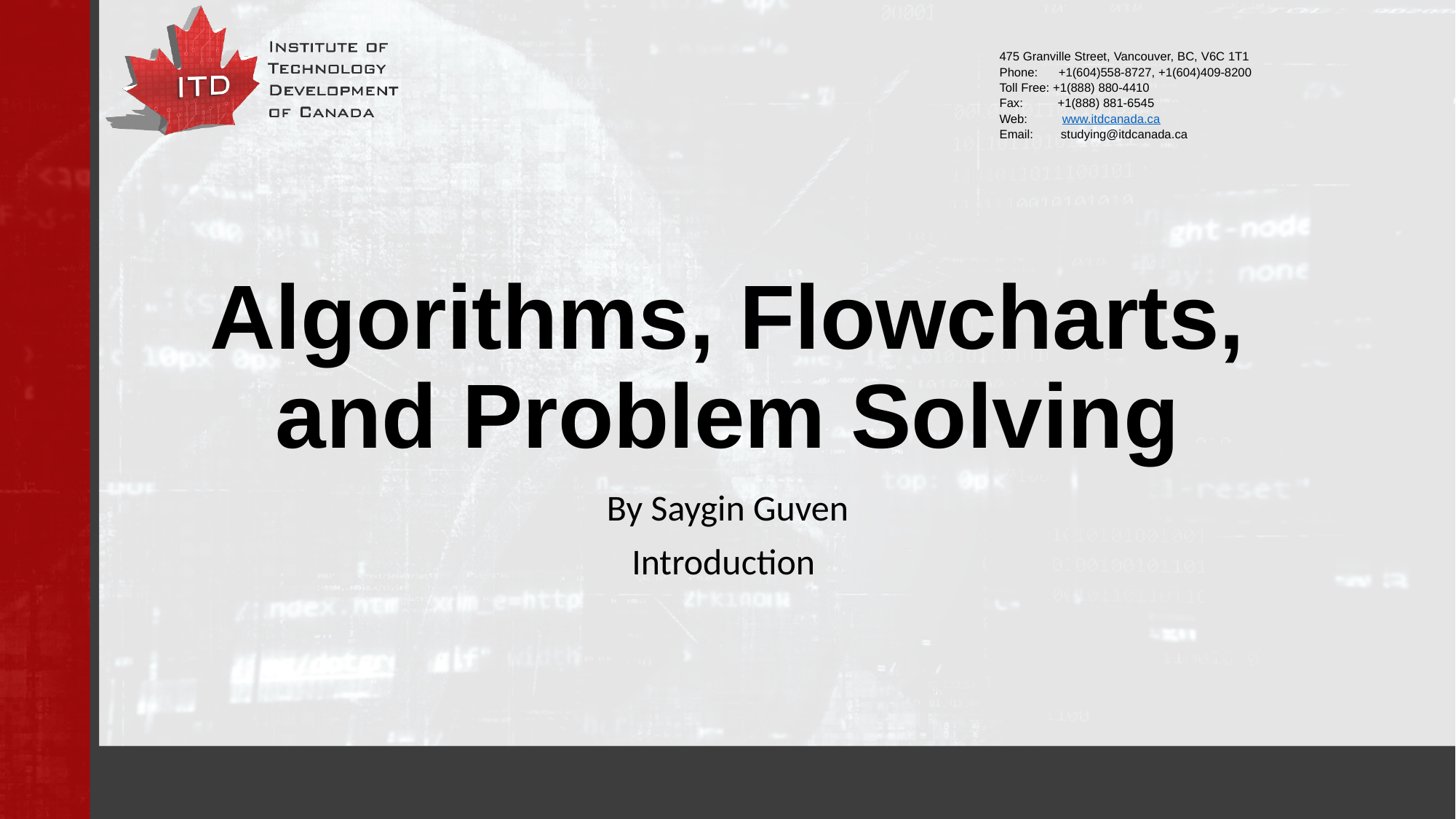

# Algorithms, Flowcharts, and Problem Solving
By Saygin Guven
Introduction